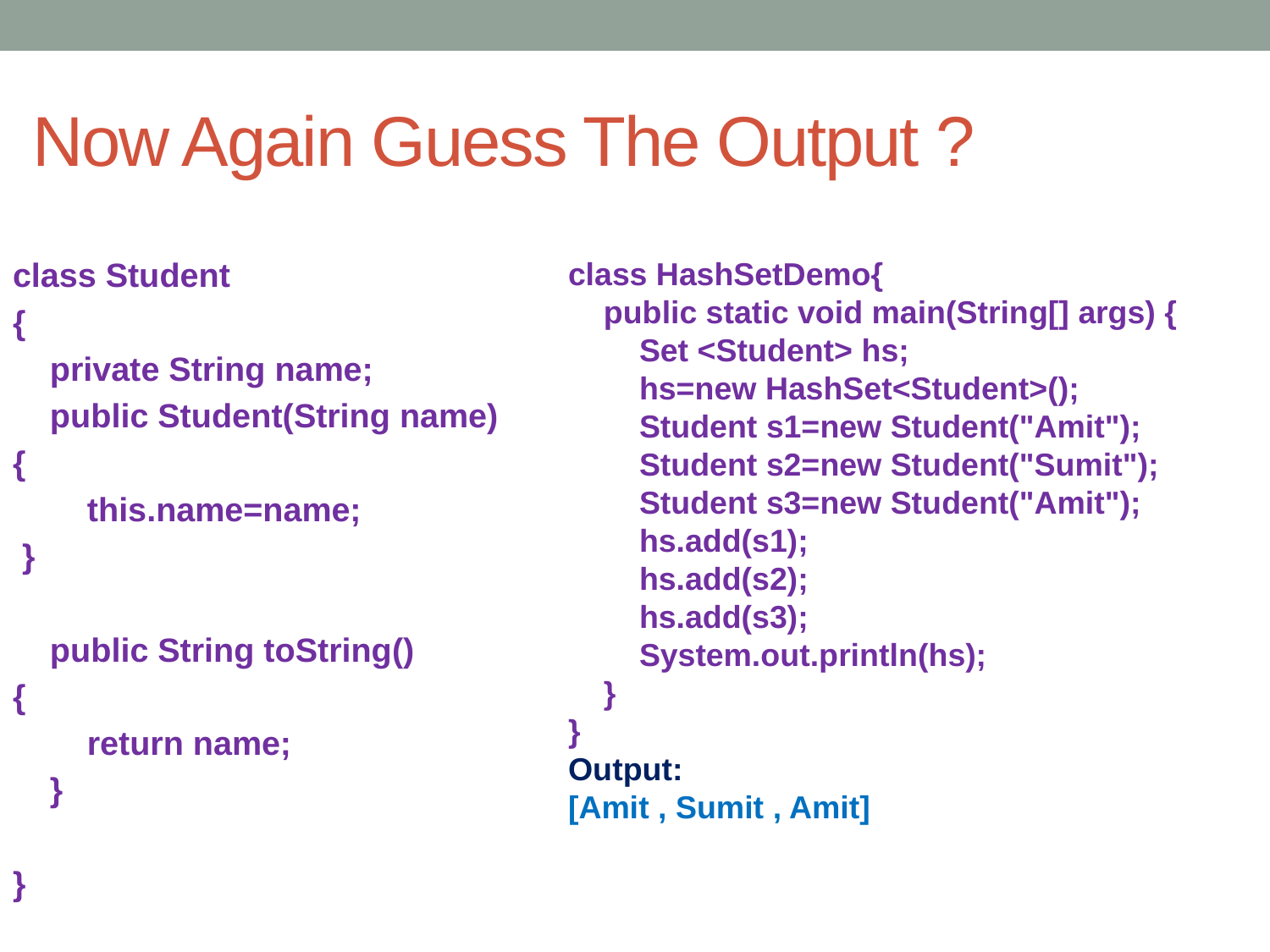

# Now Again Guess The Output ?
class Student
{
    private String name;
    public Student(String name)
{
        this.name=name;
 }

    public String toString()
{
        return name;
    }

}

class HashSetDemo{
    public static void main(String[] args) {
        Set <Student> hs;
        hs=new HashSet<Student>();
        Student s1=new Student("Amit");
        Student s2=new Student("Sumit");
        Student s3=new Student("Amit");
        hs.add(s1);
        hs.add(s2);
        hs.add(s3);
        System.out.println(hs);
    }
}
Output:
[Amit , Sumit , Amit]